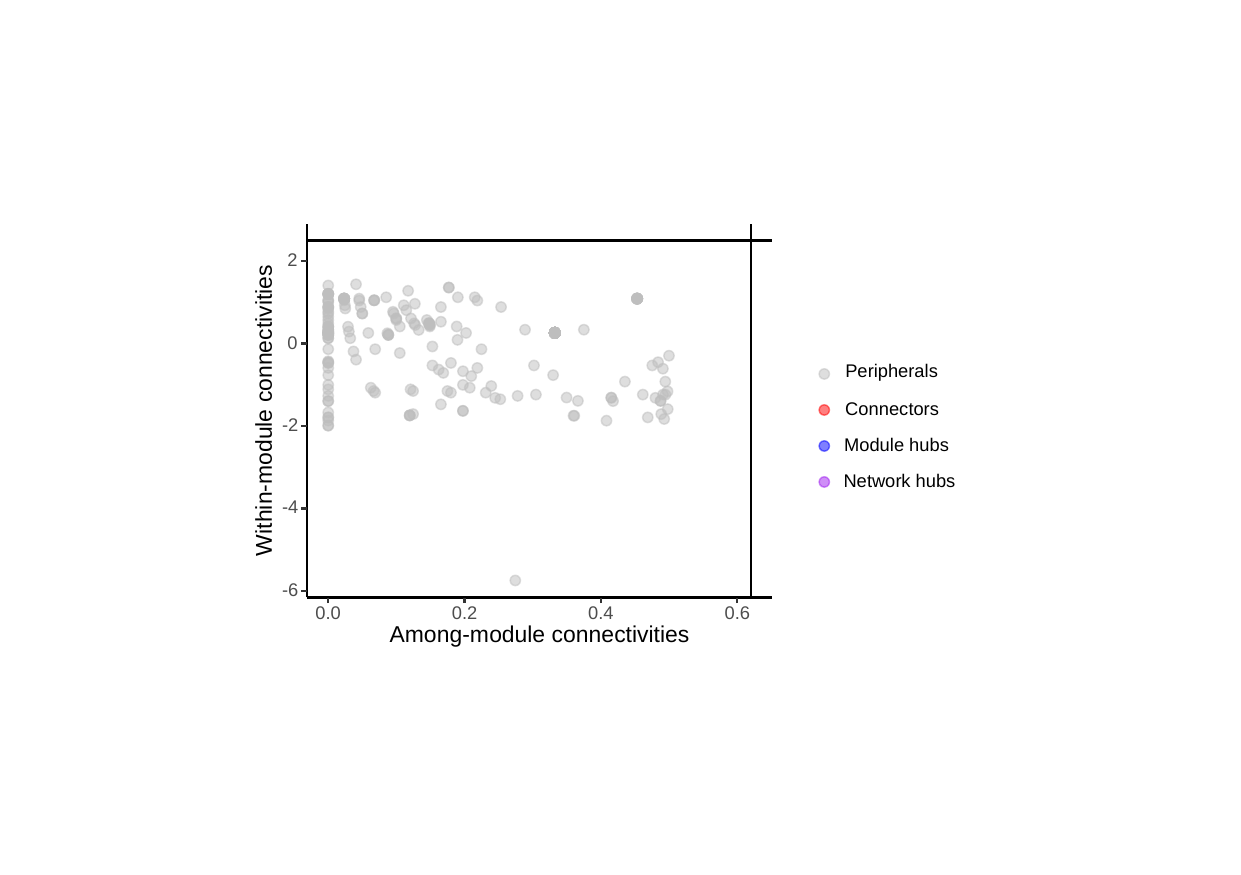

2

0

Peripherals

Within-module connectivities
Connectors

-2

Module hubs

Network hubs

-4

-6

0.0
0.2
0.4
0.6
Among-module connectivities